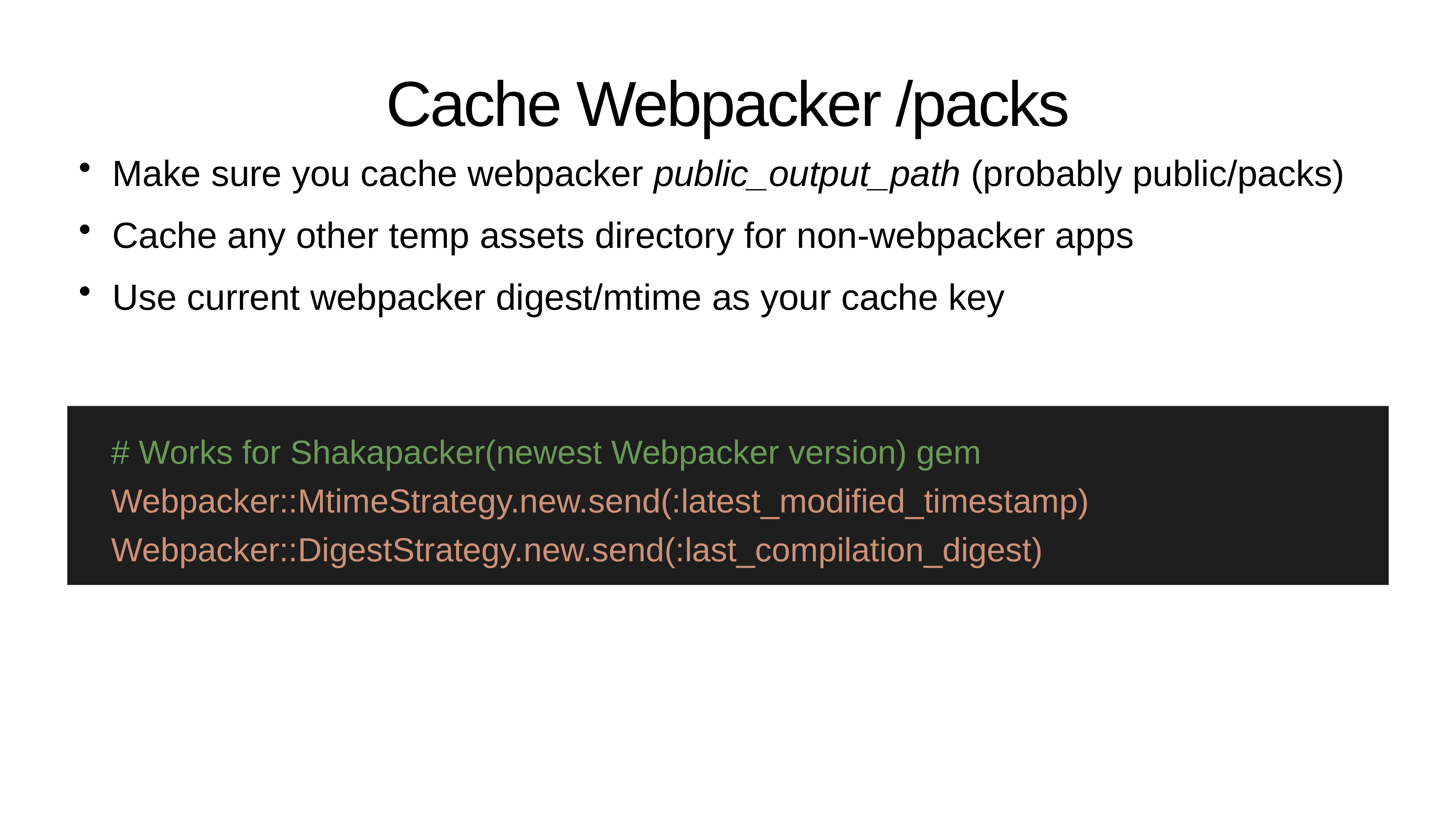

# Cache Webpacker /packs
Make sure you cache webpacker public_output_path (probably public/packs)
Cache any other temp assets directory for non-webpacker apps
Use current webpacker digest/mtime as your cache key
# Works for Shakapacker(newest Webpacker version) gem
Webpacker::MtimeStrategy.new.send(:latest_modified_timestamp)
Webpacker::DigestStrategy.new.send(:last_compilation_digest)